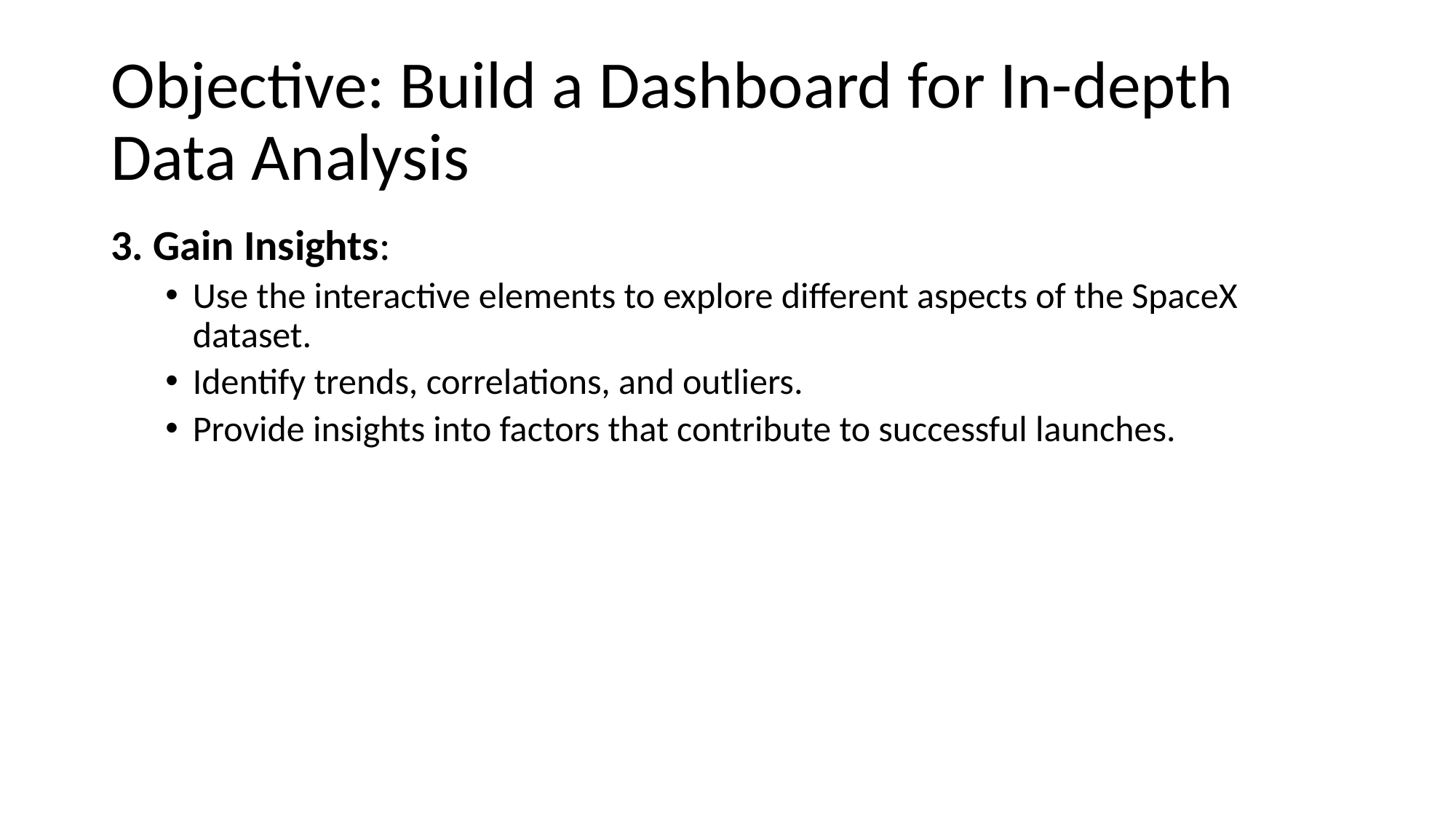

# Objective: Build a Dashboard for In-depth Data Analysis
3. Gain Insights:
Use the interactive elements to explore different aspects of the SpaceX dataset.
Identify trends, correlations, and outliers.
Provide insights into factors that contribute to successful launches.